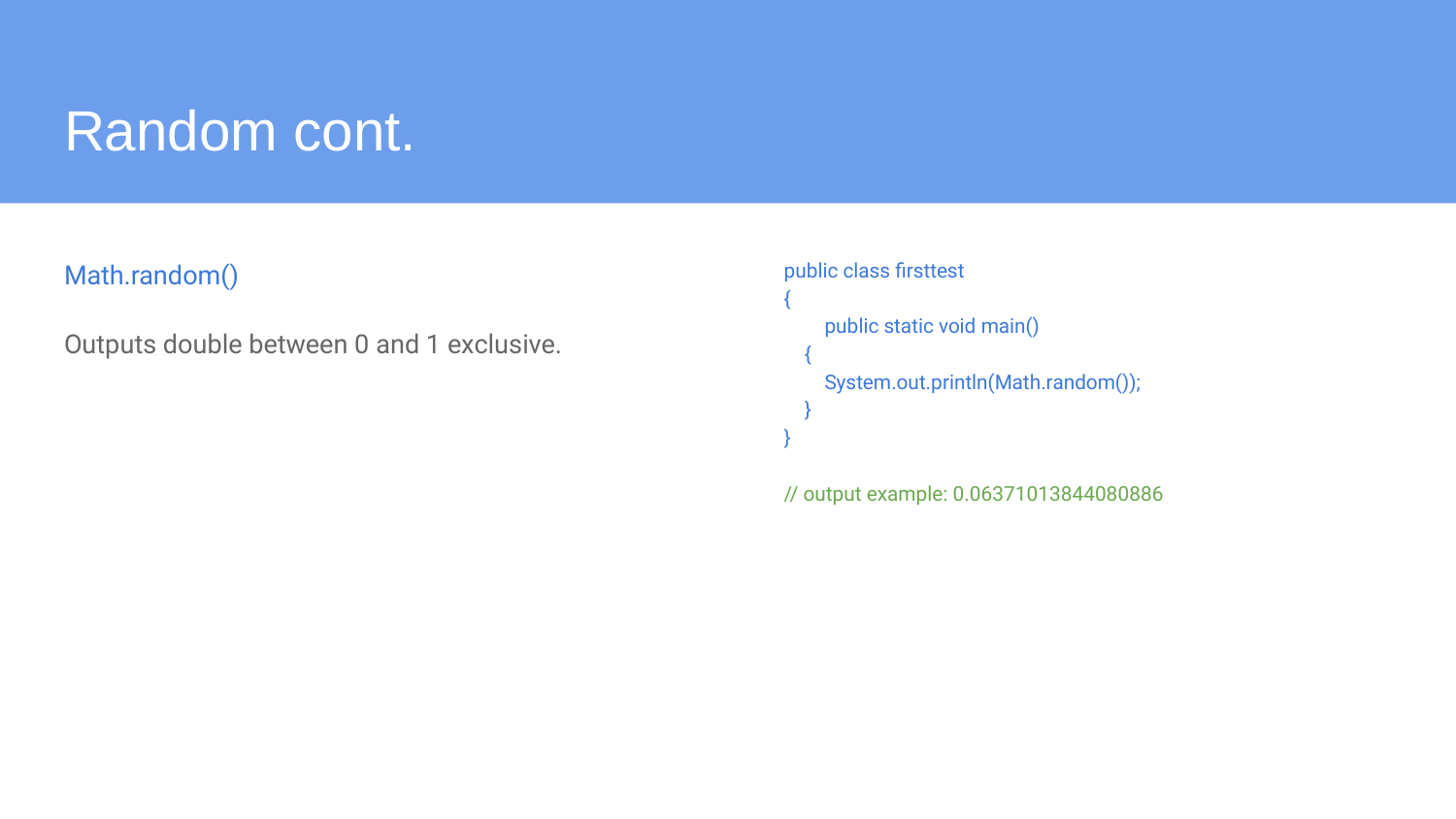

# Random cont.
Math.random()
Outputs double between 0 and 1 exclusive.
public class firsttest
{
        public static void main()
    {
        System.out.println(Math.random());
    }
}

// output example: 0.06371013844080886